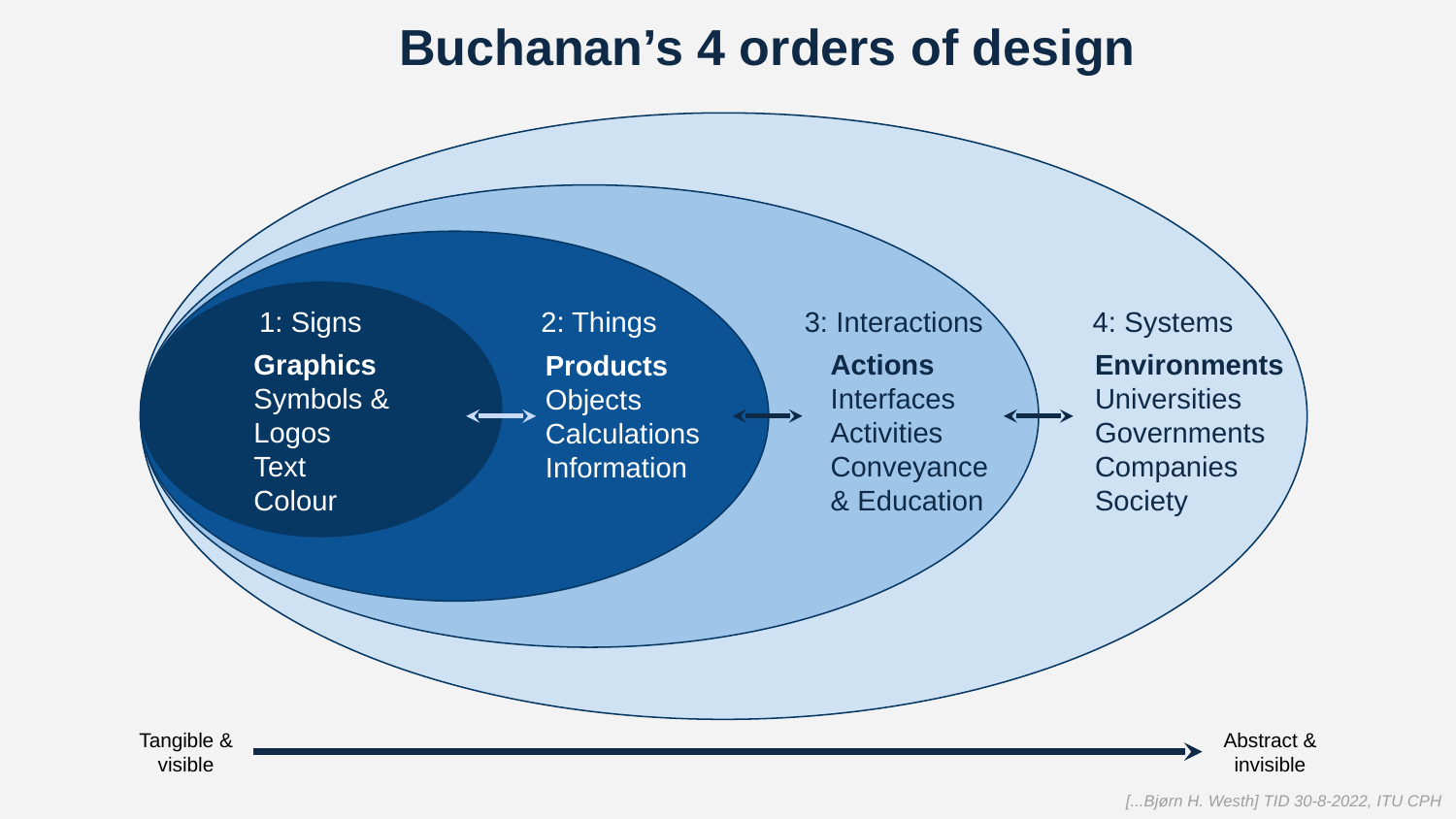

Buchanan’s 4 orders of design

3: Interactions
1: Signs
2: Things
4: Systems
Actions
Interfaces
Activities
Conveyance & Education
Graphics
Symbols & Logos
Text
Colour
Environments
Universities
Governments
Companies
Society
Products
Objects
Calculations
Information

Tangible & visible
Abstract & invisible
[...Bjørn H. Westh] TID 30-8-2022, ITU CPH